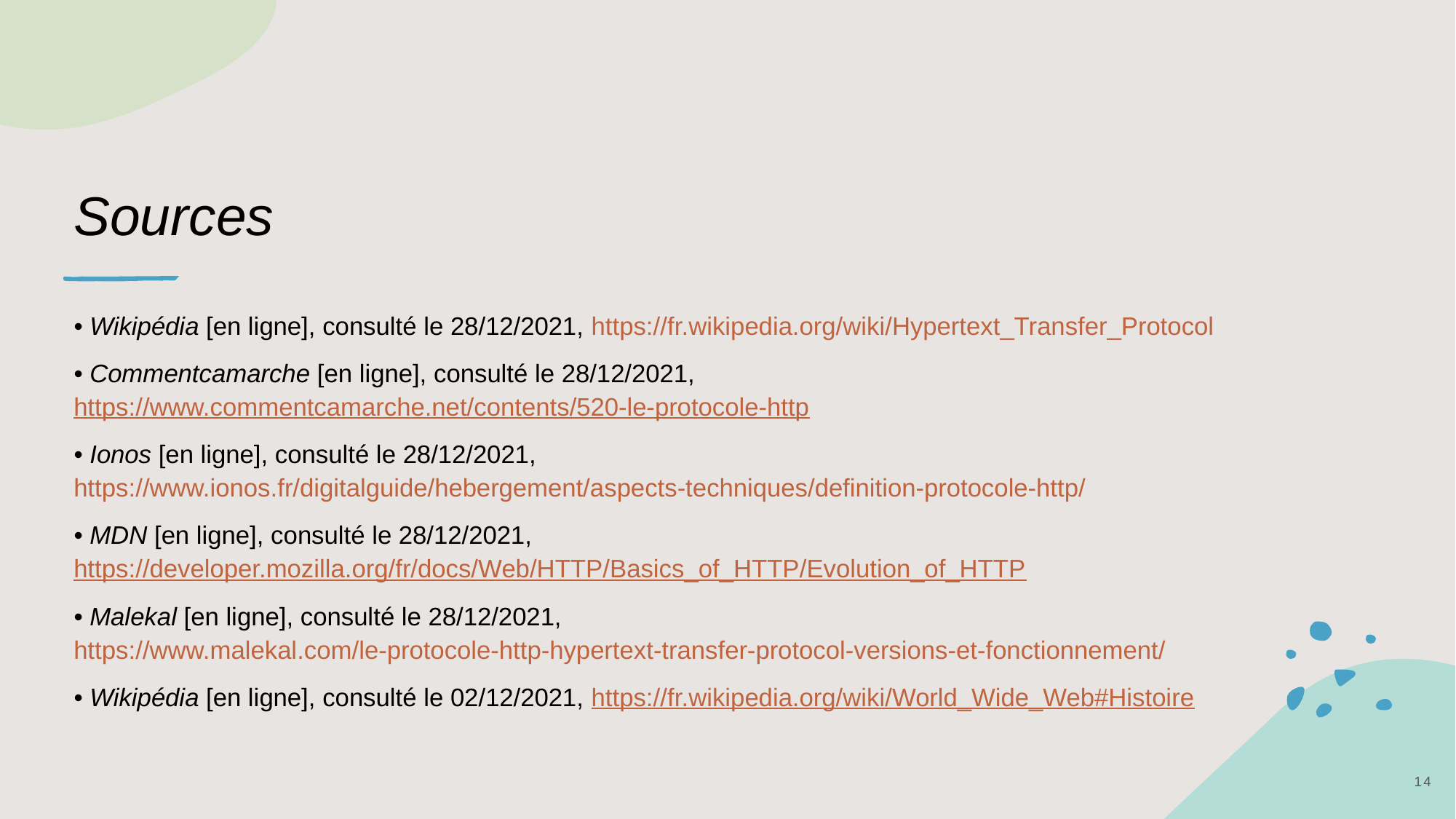

# Sources
• Wikipédia [en ligne], consulté le 28/12/2021, https://fr.wikipedia.org/wiki/Hypertext_Transfer_Protocol
• Commentcamarche [en ligne], consulté le 28/12/2021, https://www.commentcamarche.net/contents/520-le-protocole-http
• Ionos [en ligne], consulté le 28/12/2021, https://www.ionos.fr/digitalguide/hebergement/aspects-techniques/definition-protocole-http/
• MDN [en ligne], consulté le 28/12/2021, https://developer.mozilla.org/fr/docs/Web/HTTP/Basics_of_HTTP/Evolution_of_HTTP
• Malekal [en ligne], consulté le 28/12/2021, https://www.malekal.com/le-protocole-http-hypertext-transfer-protocol-versions-et-fonctionnement/
• Wikipédia [en ligne], consulté le 02/12/2021, https://fr.wikipedia.org/wiki/World_Wide_Web#Histoire

14